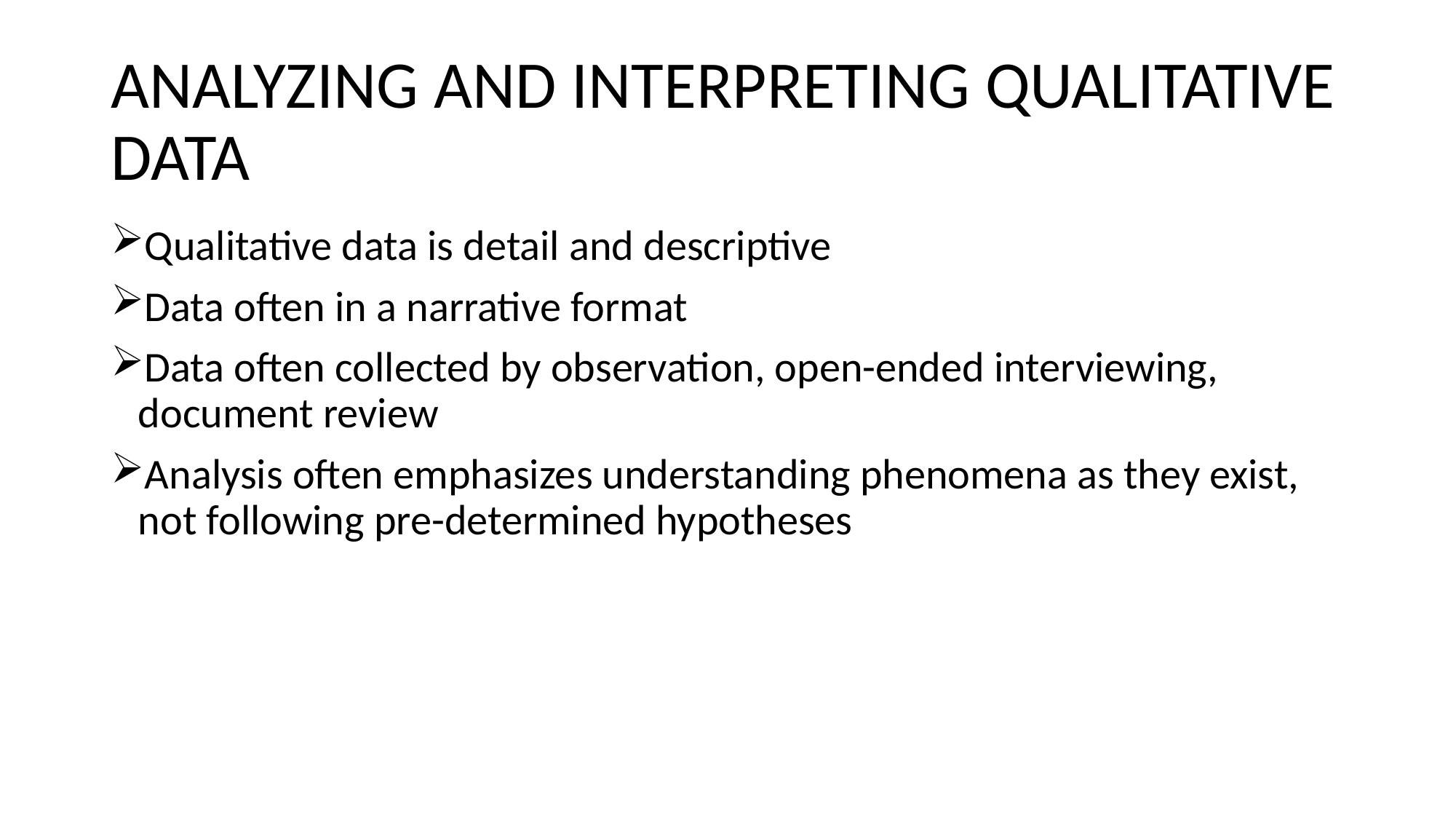

# ANALYZING AND INTERPRETING QUALITATIVE DATA
Qualitative data is detail and descriptive
Data often in a narrative format
Data often collected by observation, open-ended interviewing, document review
Analysis often emphasizes understanding phenomena as they exist, not following pre-determined hypotheses